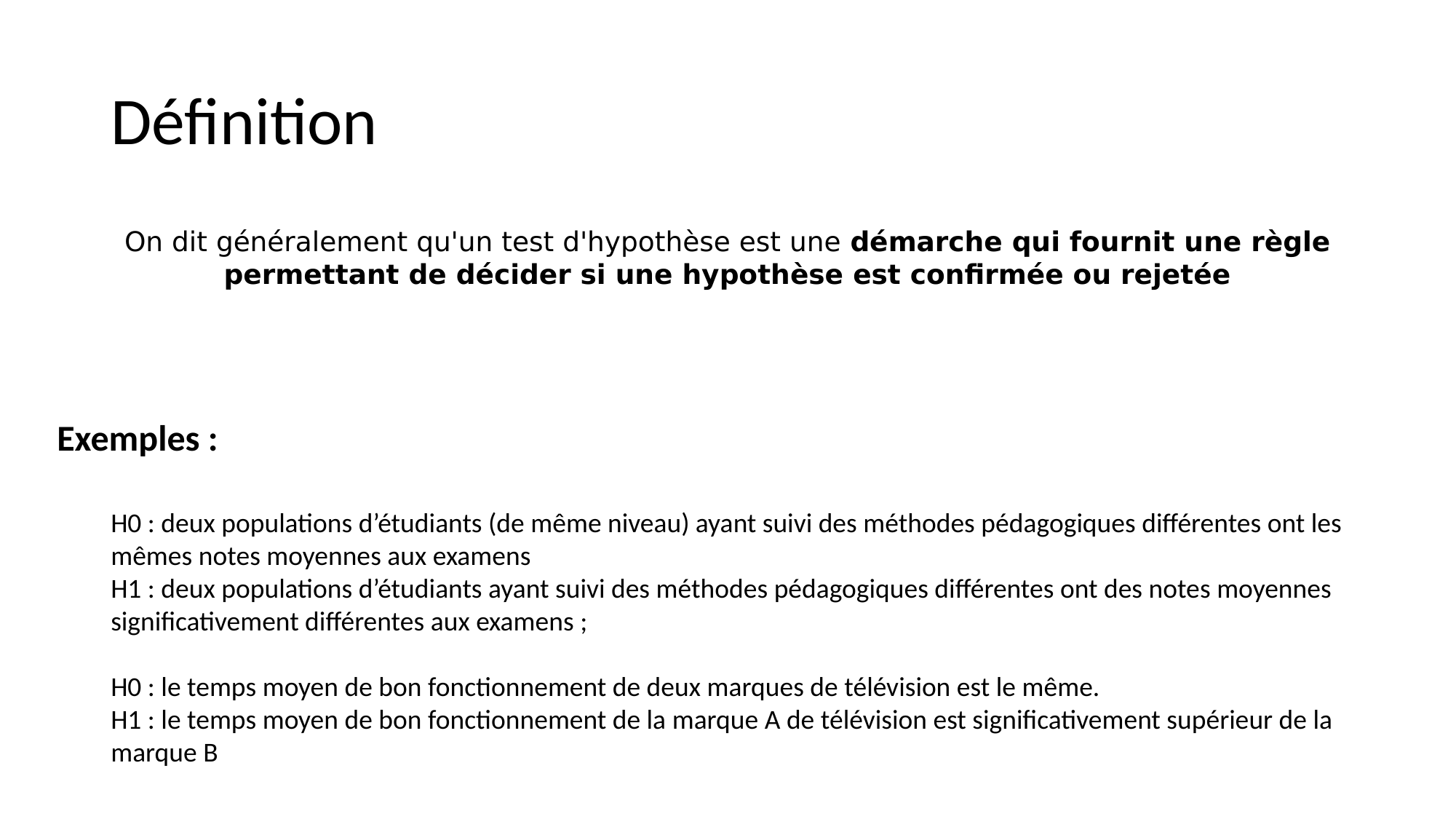

# Définition
On dit généralement qu'un test d'hypothèse est une démarche qui fournit une règle permettant de décider si une hypothèse est confirmée ou rejetée
Exemples :
H0 : deux populations d’étudiants (de même niveau) ayant suivi des méthodes pédagogiques différentes ont les mêmes notes moyennes aux examens
H1 : deux populations d’étudiants ayant suivi des méthodes pédagogiques différentes ont des notes moyennes significativement différentes aux examens ;

H0 : le temps moyen de bon fonctionnement de deux marques de télévision est le même.
H1 : le temps moyen de bon fonctionnement de la marque A de télévision est significativement supérieur de la marque B